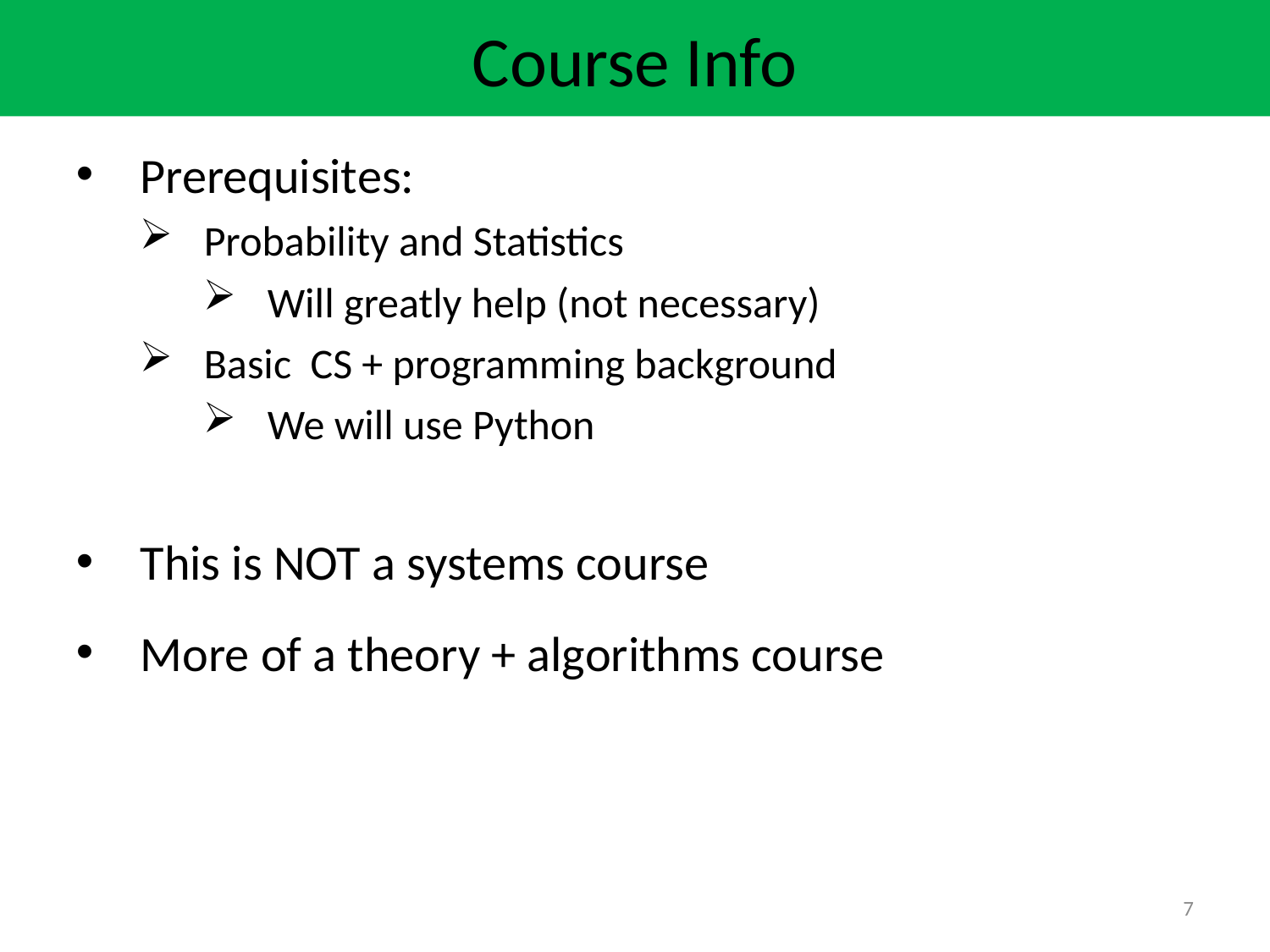

Course Info
Prerequisites:
Probability and Statistics
Will greatly help (not necessary)
Basic  CS + programming background
We will use Python

This is NOT a systems course
More of a theory + algorithms course

7